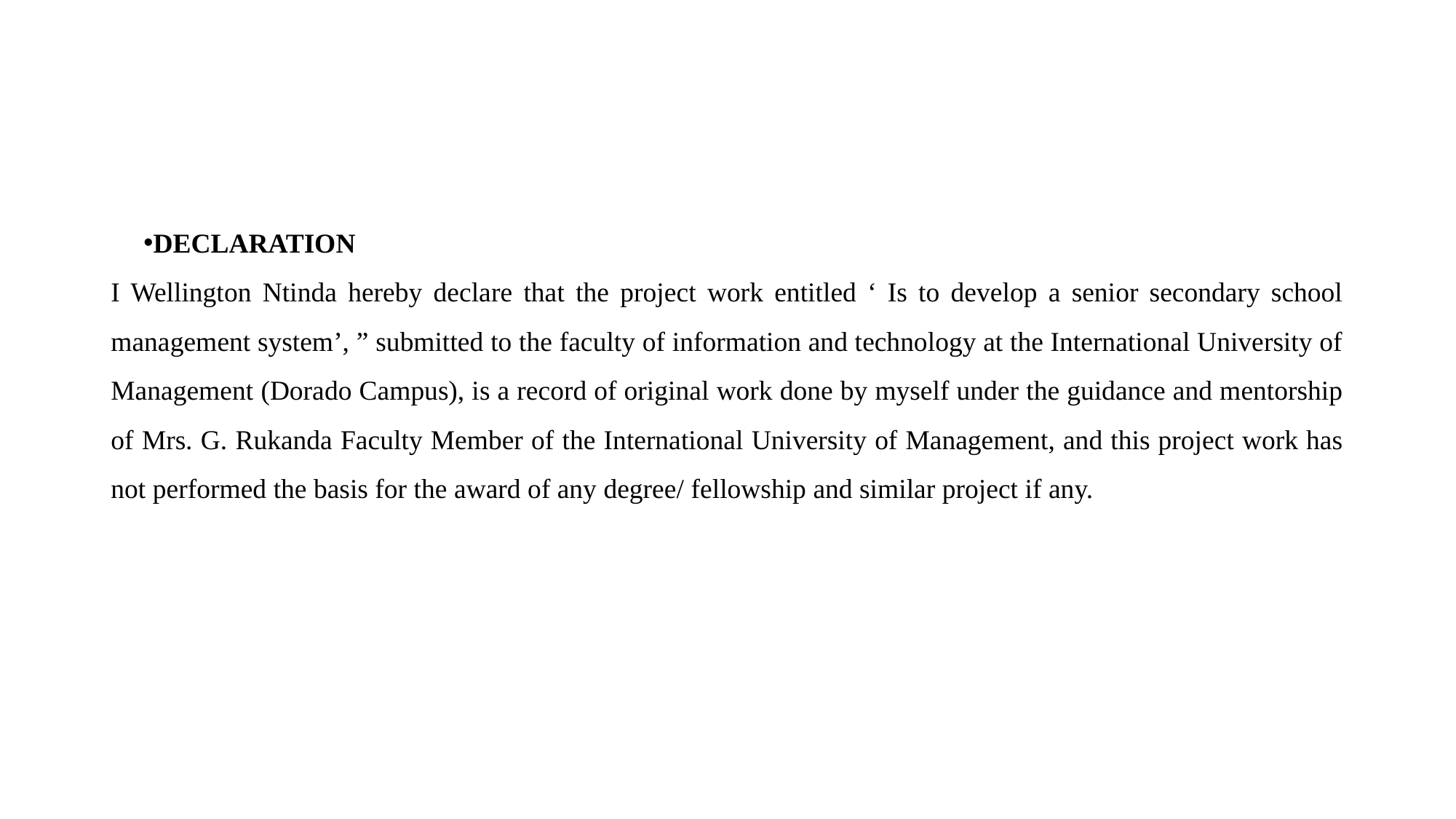

DECLARATION
I Wellington Ntinda hereby declare that the project work entitled ‘ Is to develop a senior secondary school management system’, ” submitted to the faculty of information and technology at the International University of Management (Dorado Campus), is a record of original work done by myself under the guidance and mentorship of Mrs. G. Rukanda Faculty Member of the International University of Management, and this project work has not performed the basis for the award of any degree/ fellowship and similar project if any.